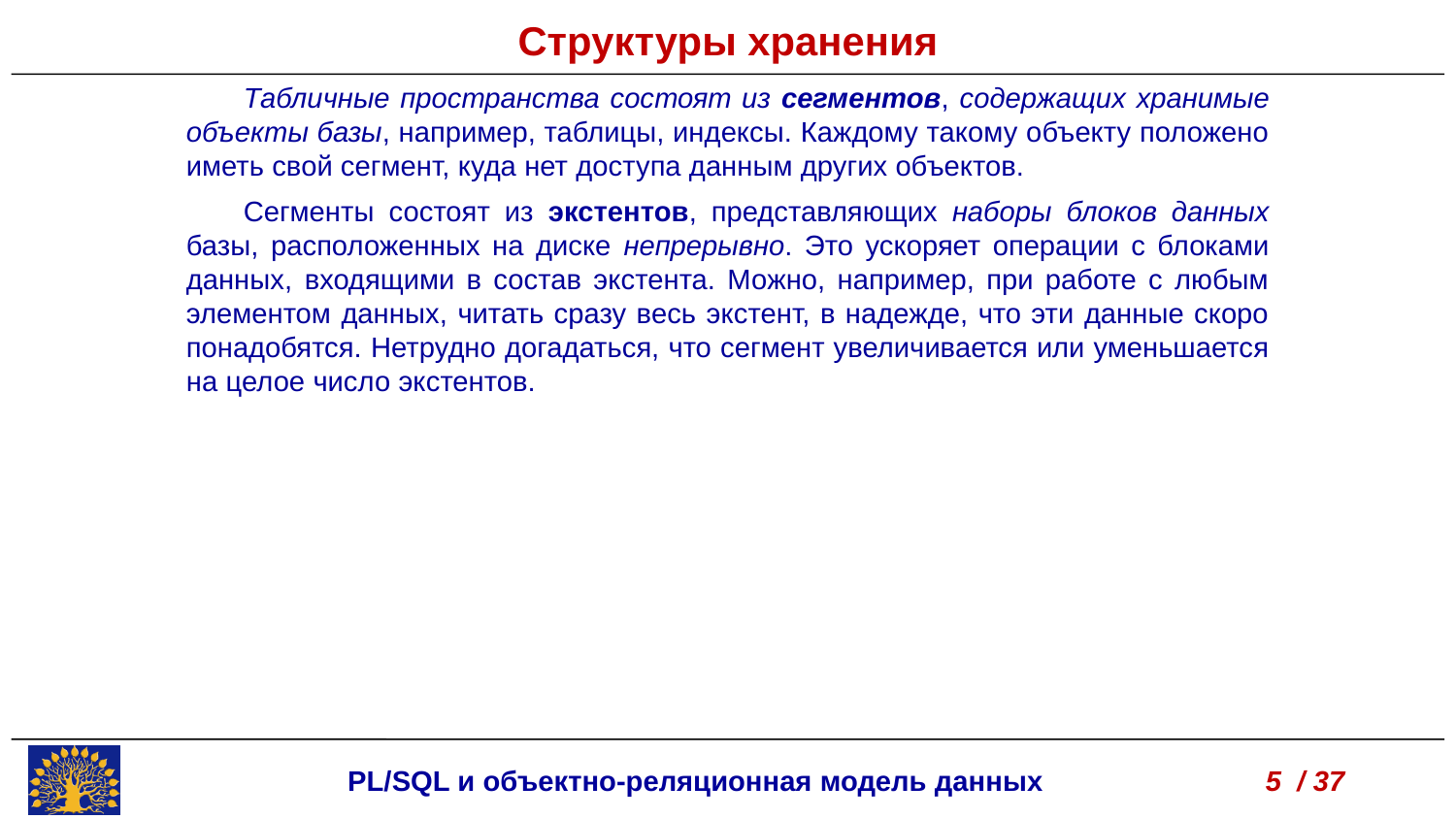

Структуры хранения
Табличные пространства состоят из сегментов, содержащих хранимые объекты базы, например, таблицы, индексы. Каждому такому объекту положено иметь свой сегмент, куда нет доступа данным других объектов.
Сегменты состоят из экстентов, представляющих наборы блоков данных базы, расположенных на диске непрерывно. Это ускоряет операции с блоками данных, входящими в состав экстента. Можно, например, при работе с любым элементом данных, читать сразу весь экстент, в надежде, что эти данные скоро понадобятся. Нетрудно догадаться, что сегмент увеличивается или уменьшается на целое число экстентов.